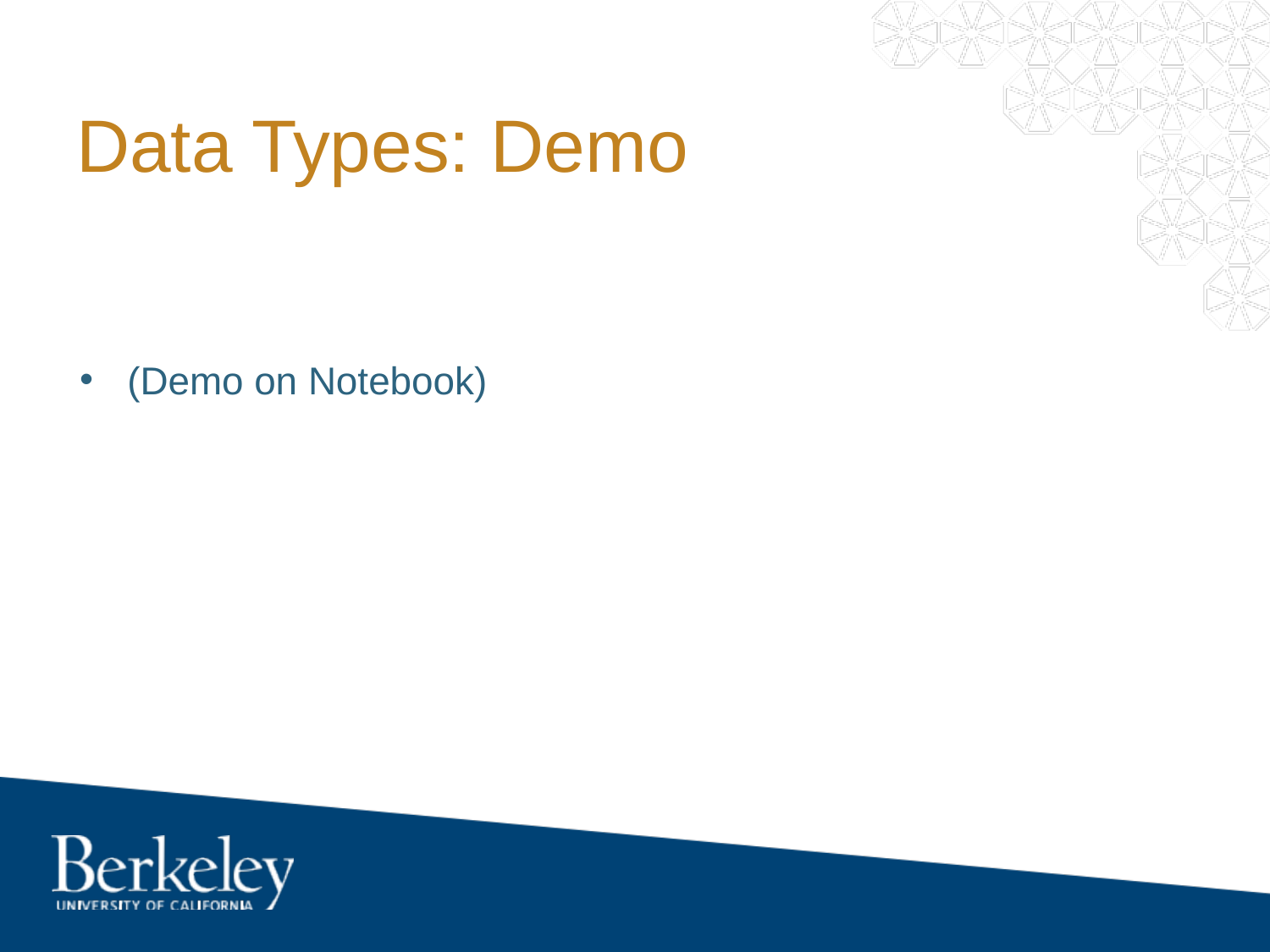

# Data Types: Demo
(Demo on Notebook)